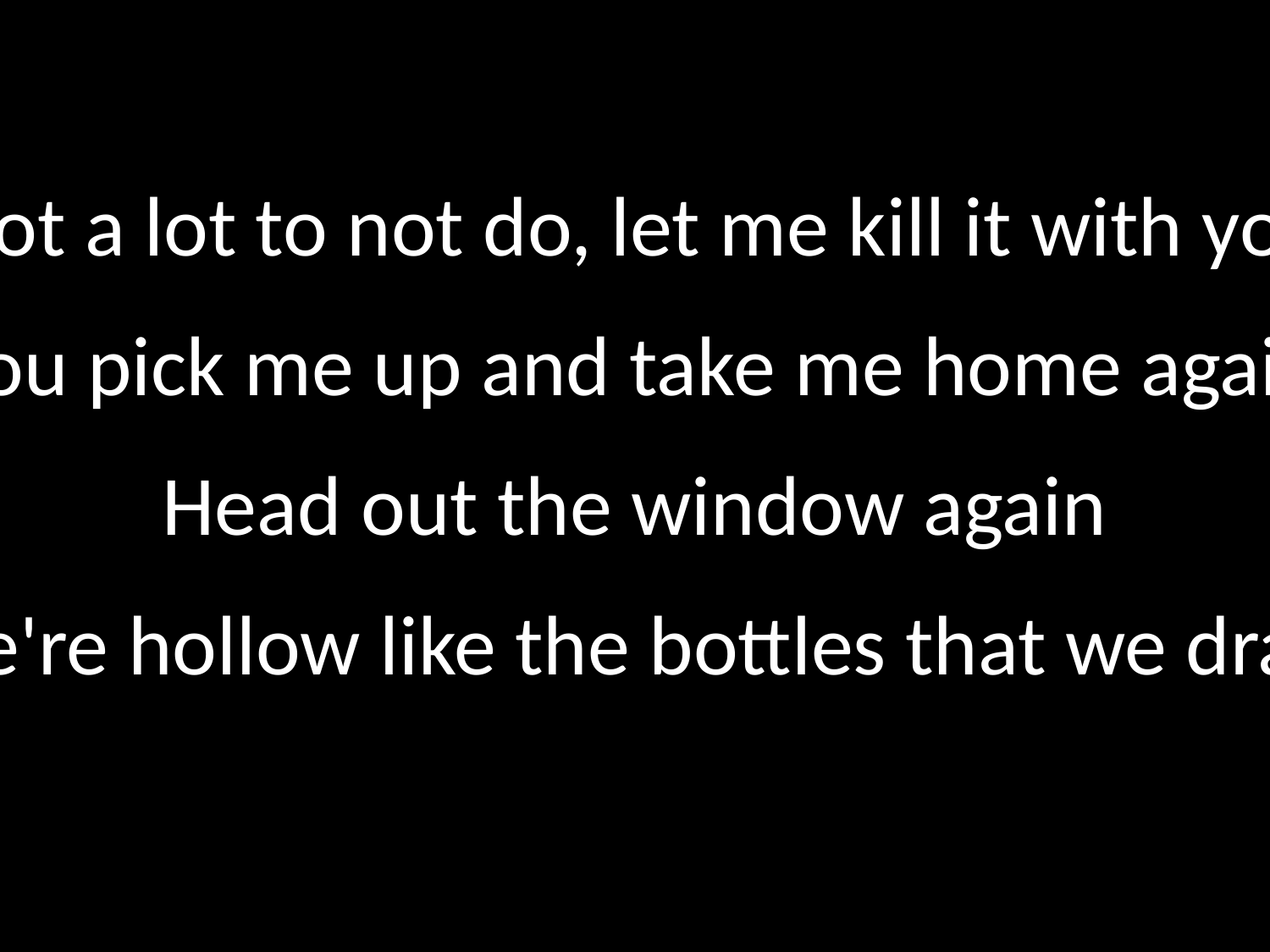

Got a lot to not do, let me kill it with you
You pick me up and take me home again
Head out the window again
We're hollow like the bottles that we drain